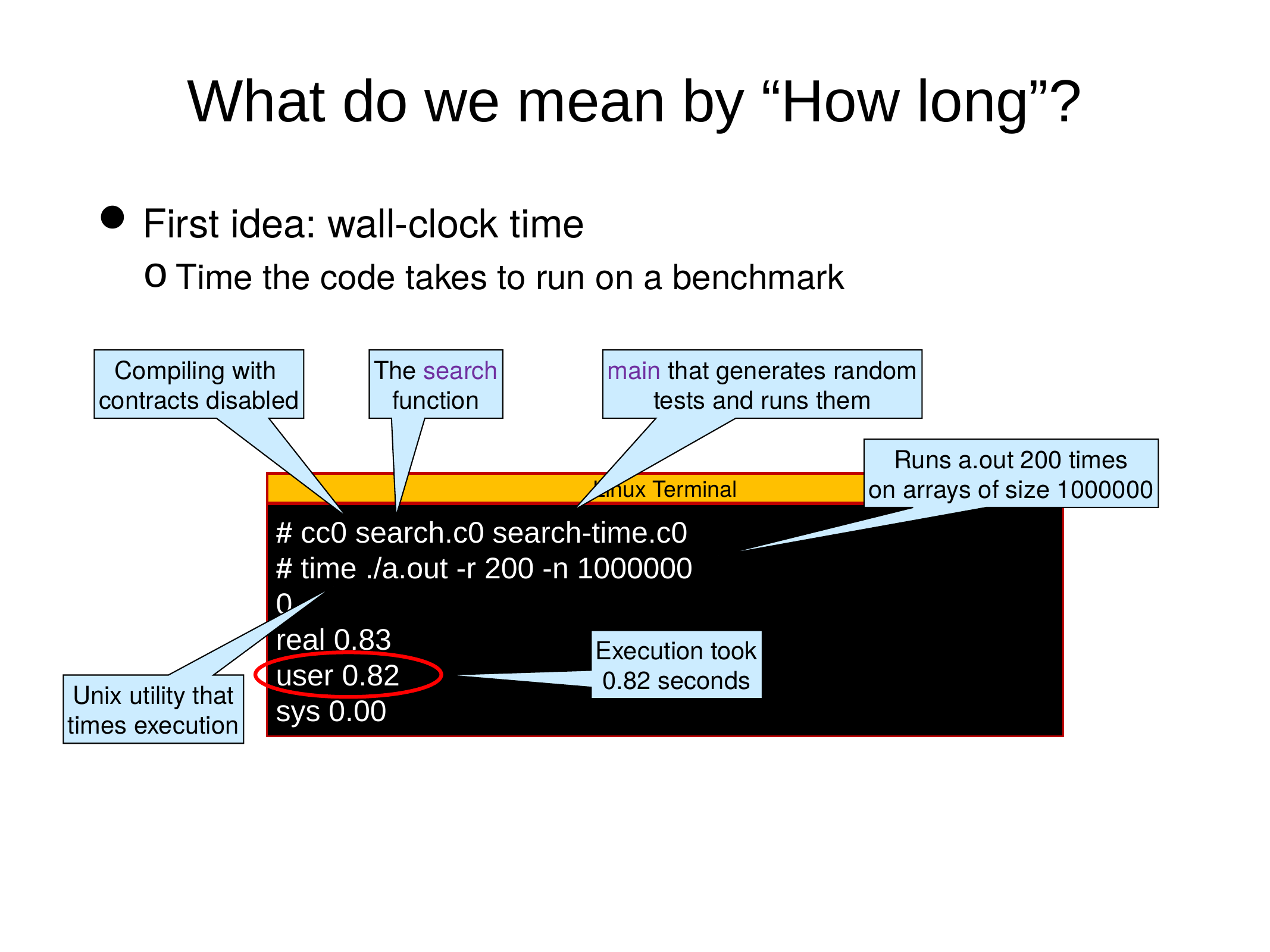

# What do we mean by “How long”?
First idea: wall-clock time
Time the code takes to run on a benchmark
Compiling with
contracts disabled
The search
function
main that generates random
tests and runs them
Runs a.out 200 times
on arrays of size 1000000
Linux Terminal
# cc0 search.c0 search-time.c0
# time ./a.out -r 200 -n 1000000
0
real 0.83
user 0.82
sys 0.00
Execution took
0.82 seconds

Unix utility that
times execution